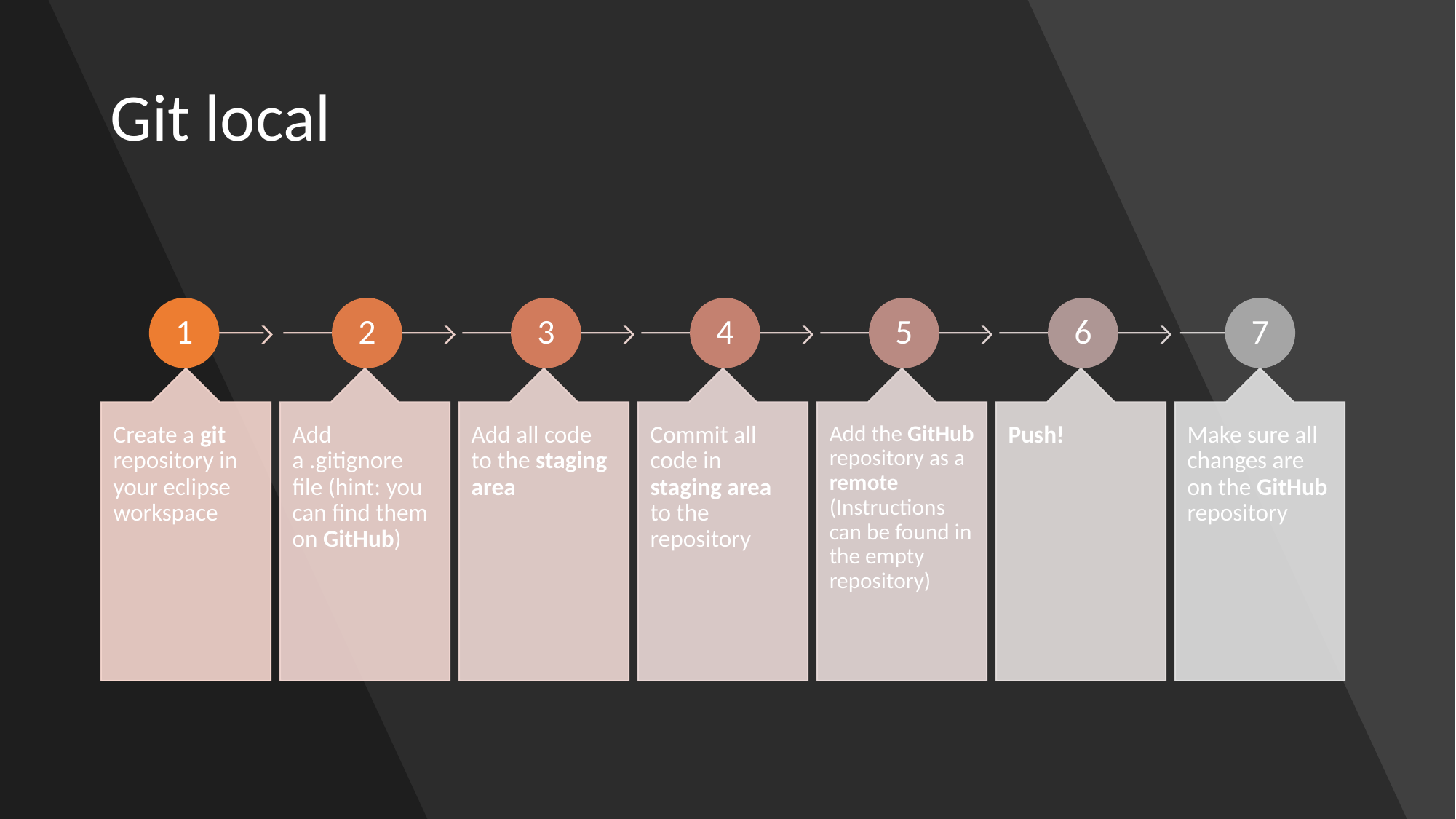

# Git local
1
Create a git repository in your eclipse workspace
2
Add a .gitignore file (hint: you can find them on GitHub)
3
Add all code to the staging area
4
Commit all code in staging area to the repository
5
Add the GitHub repository as a remote (Instructions can be found in the empty repository)
6
Push!
7
Make sure all changes are on the GitHub repository